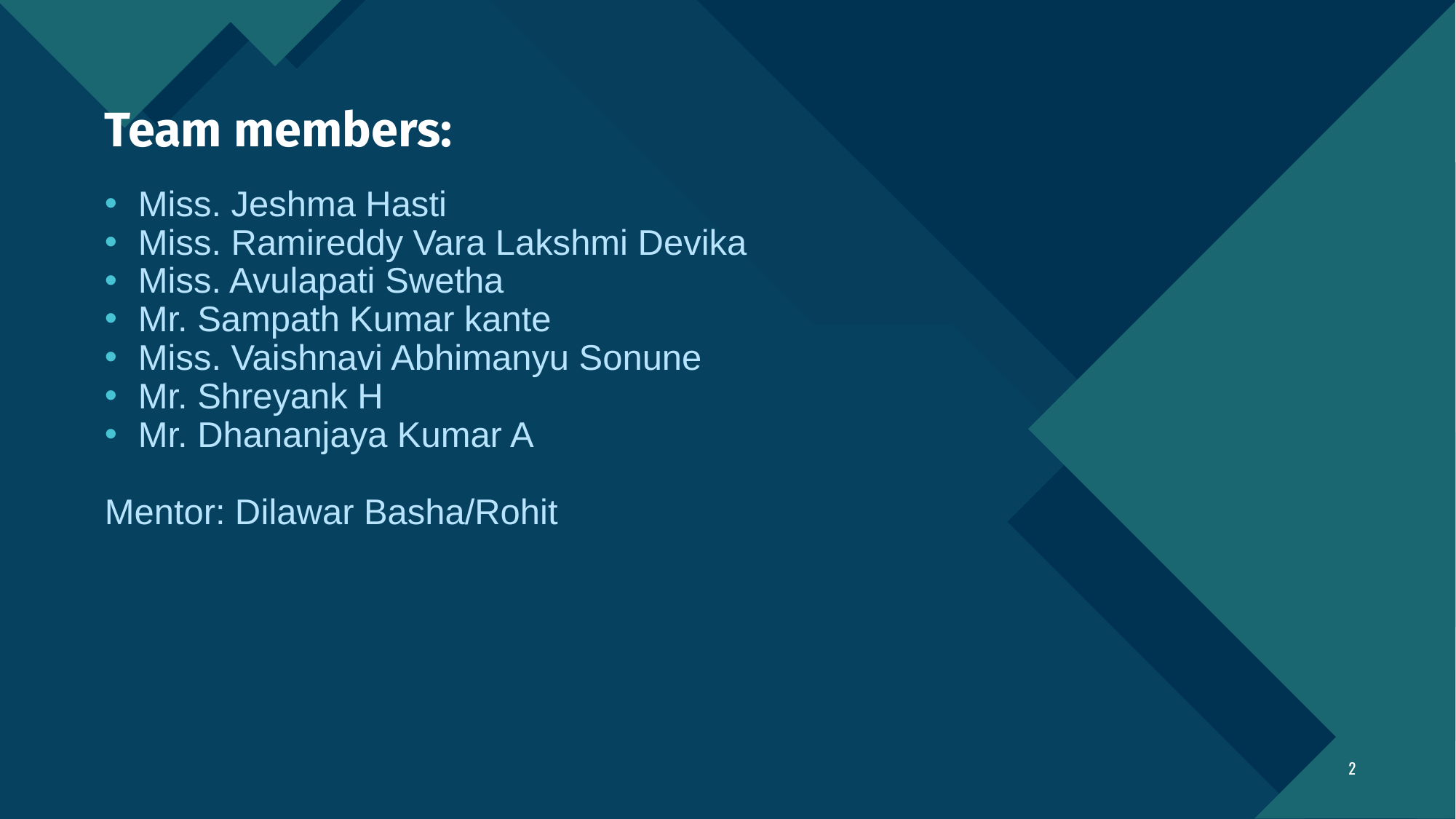

# Team members:
Miss. Jeshma Hasti
Miss. Ramireddy Vara Lakshmi Devika
Miss. Avulapati Swetha
Mr. Sampath Kumar kante
Miss. Vaishnavi Abhimanyu Sonune
Mr. Shreyank H
Mr. Dhananjaya Kumar A

Mentor: Dilawar Basha/Rohit

2